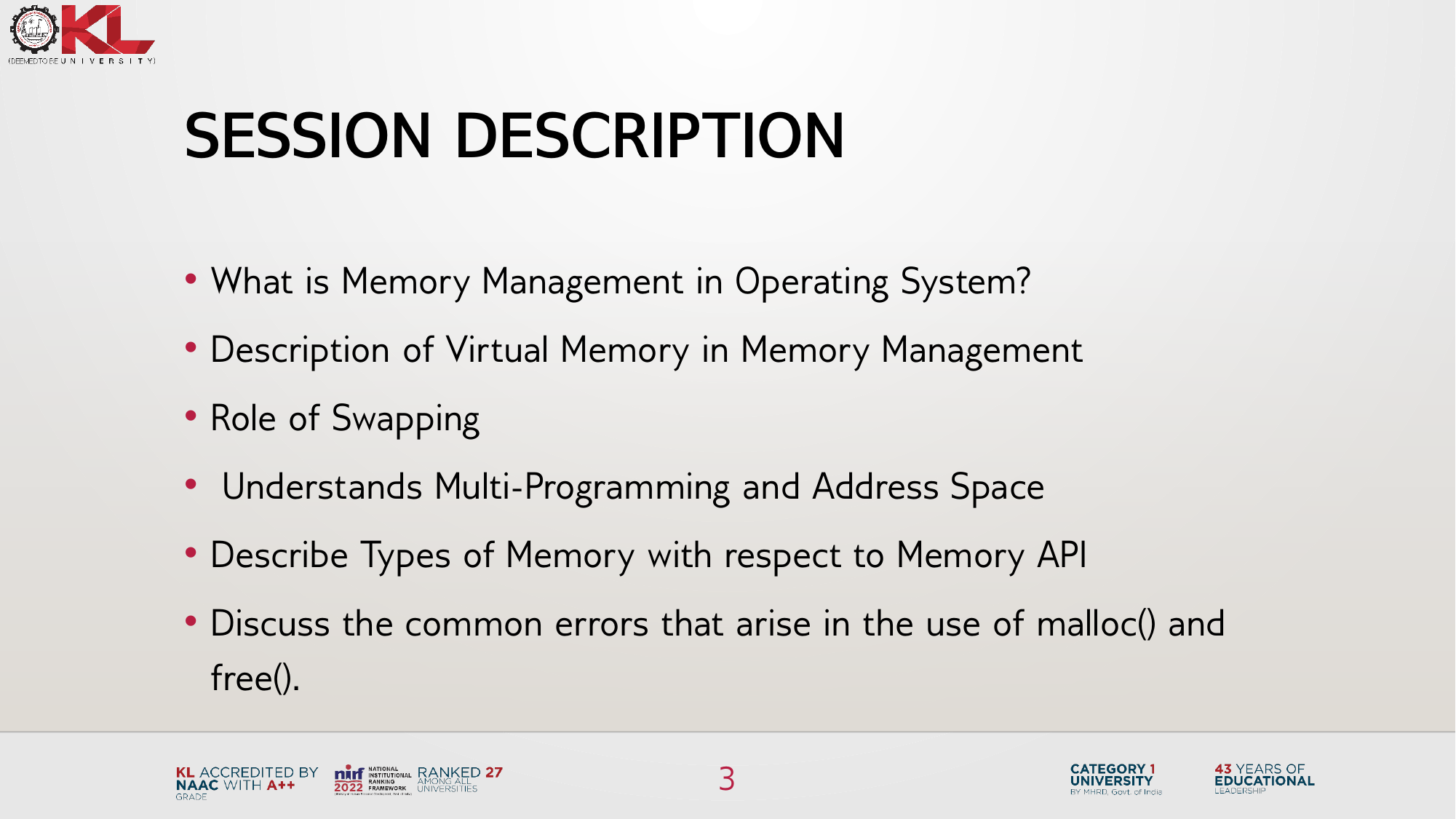

# SESSION DESCRIPTION
What is Memory Management in Operating System?
Description of Virtual Memory in Memory Management
Role of Swapping
 Understands Multi-Programming and Address Space
Describe Types of Memory with respect to Memory API
Discuss the common errors that arise in the use of malloc() and free().

3